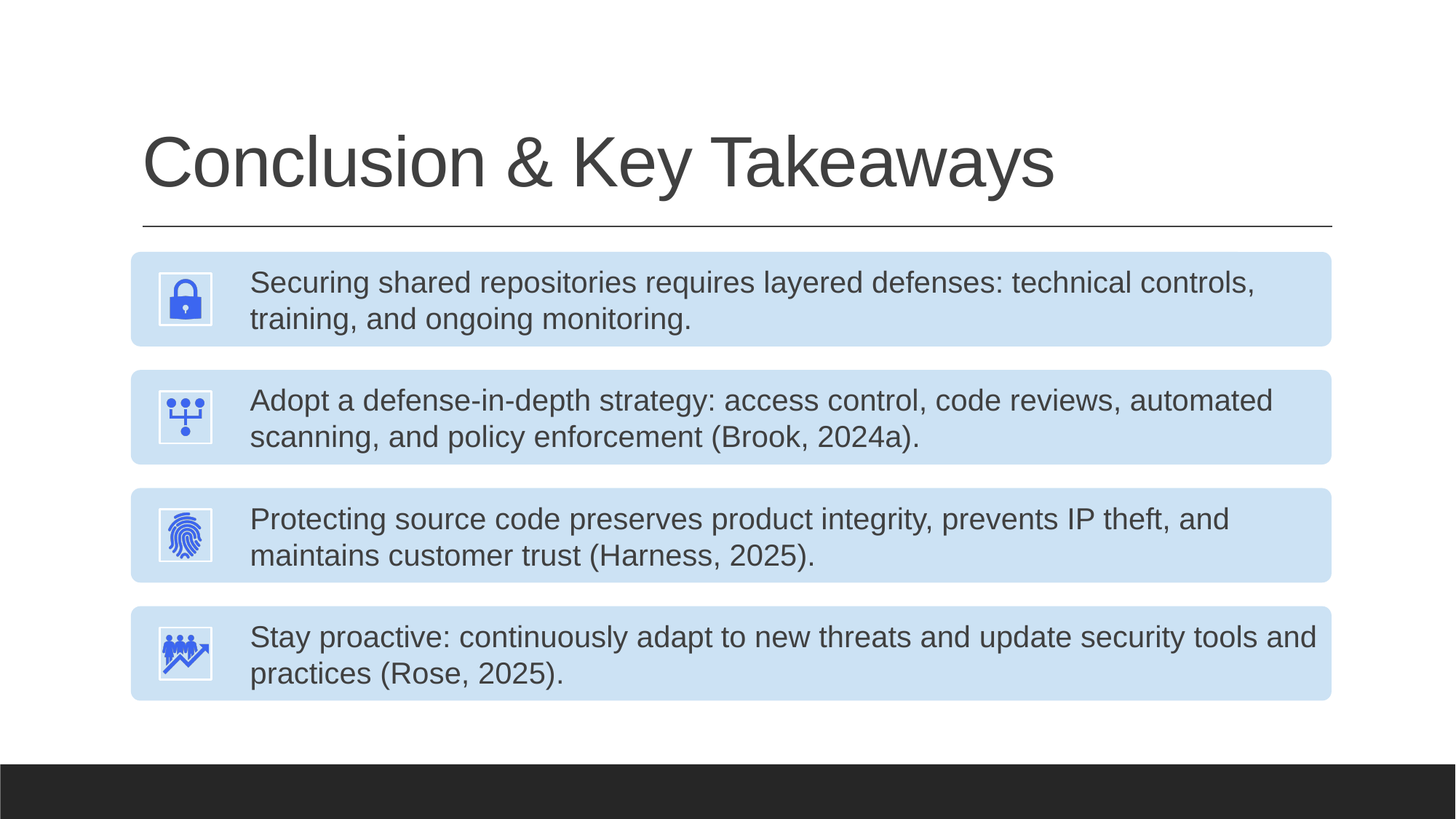

# Conclusion & Key Takeaways
Securing shared repositories requires layered defenses: technical controls, training, and ongoing monitoring.
Adopt a defense-in-depth strategy: access control, code reviews, automated scanning, and policy enforcement (Brook, 2024a).
Protecting source code preserves product integrity, prevents IP theft, and maintains customer trust (Harness, 2025).
Stay proactive: continuously adapt to new threats and update security tools and practices (Rose, 2025).